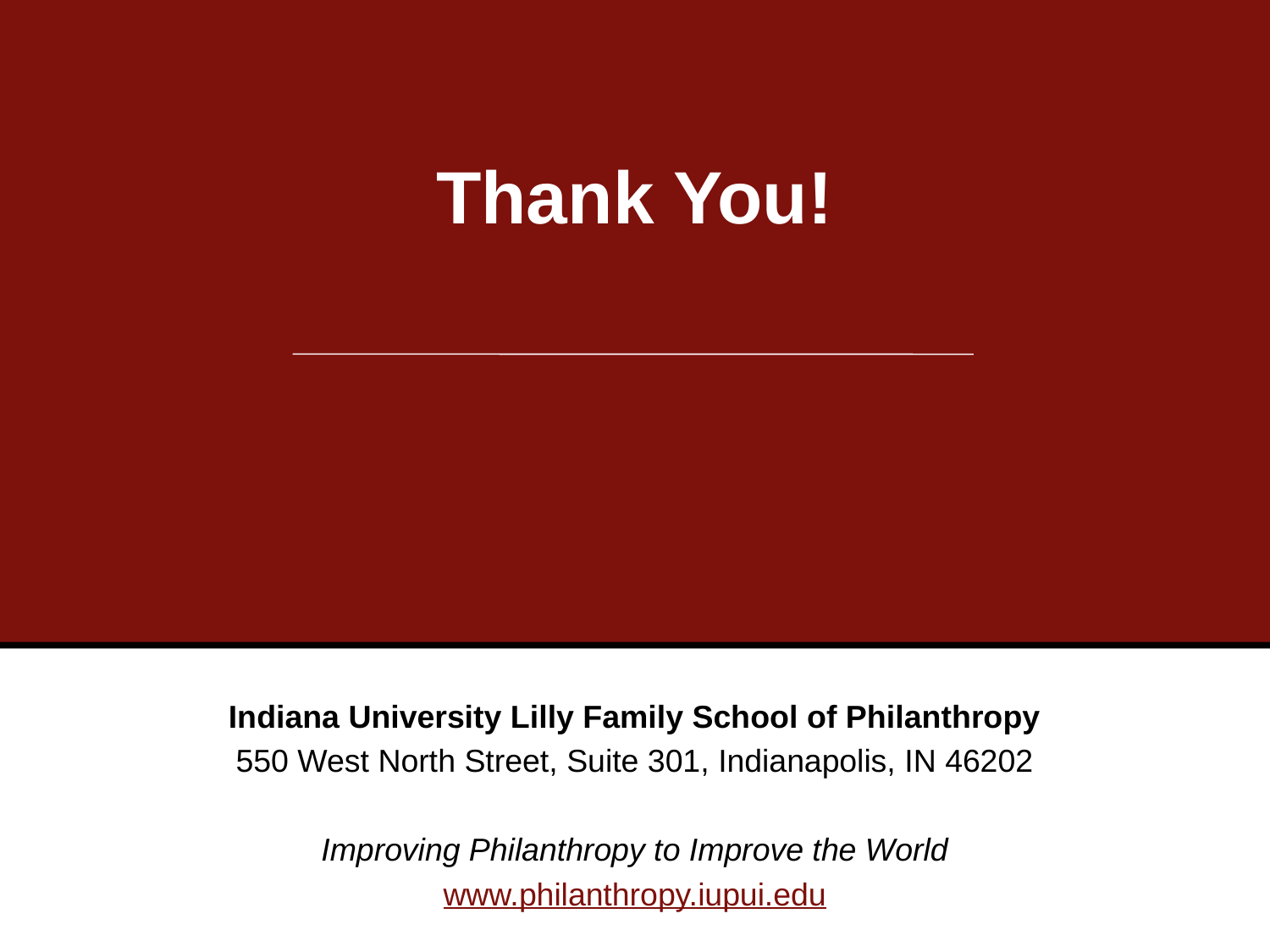

# Thank You!
Indiana University Lilly Family School of Philanthropy
550 West North Street, Suite 301, Indianapolis, IN 46202

Improving Philanthropy to Improve the World
www.philanthropy.iupui.edu